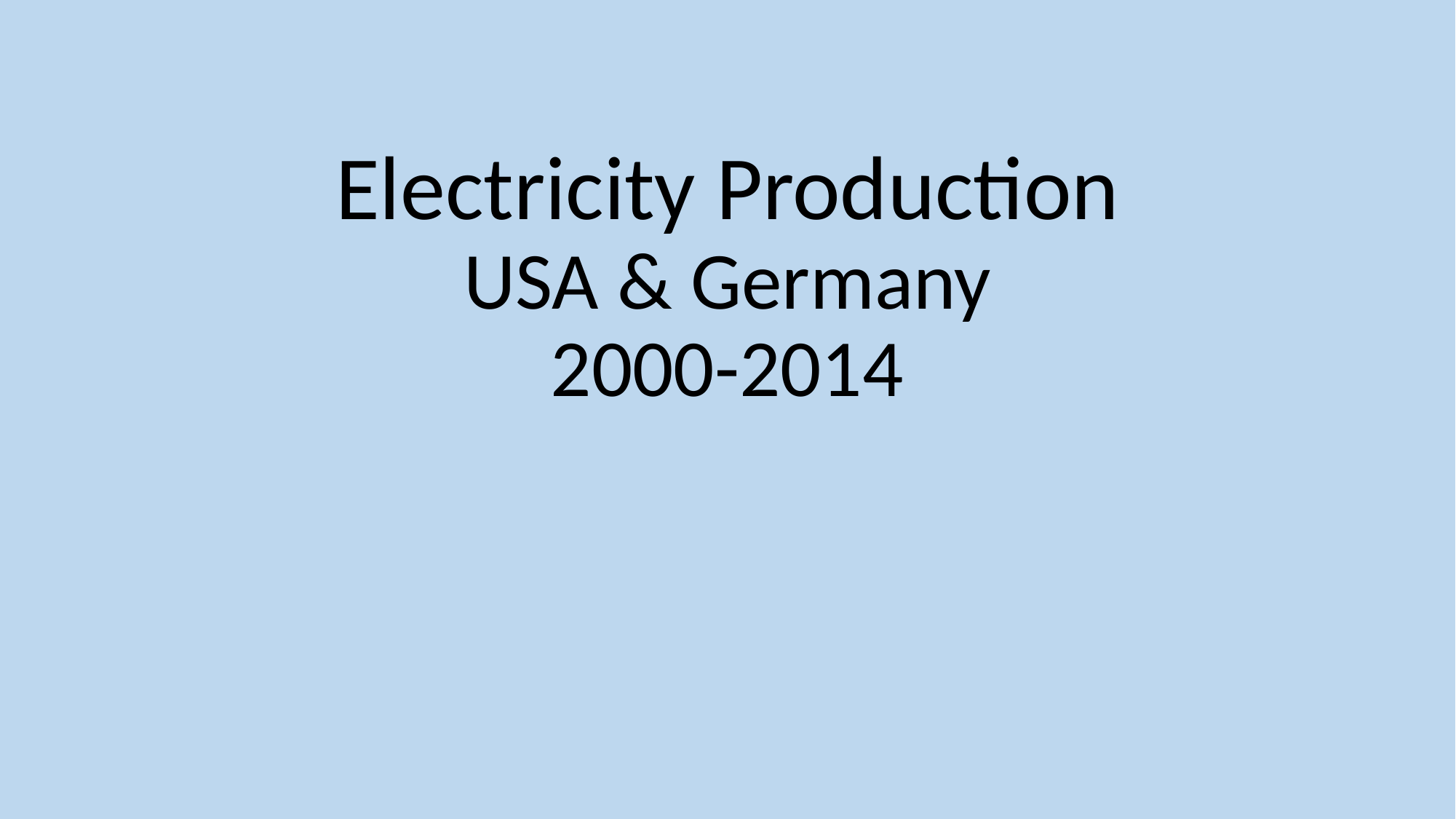

# Electricity Production USA & Germany 2000-2014